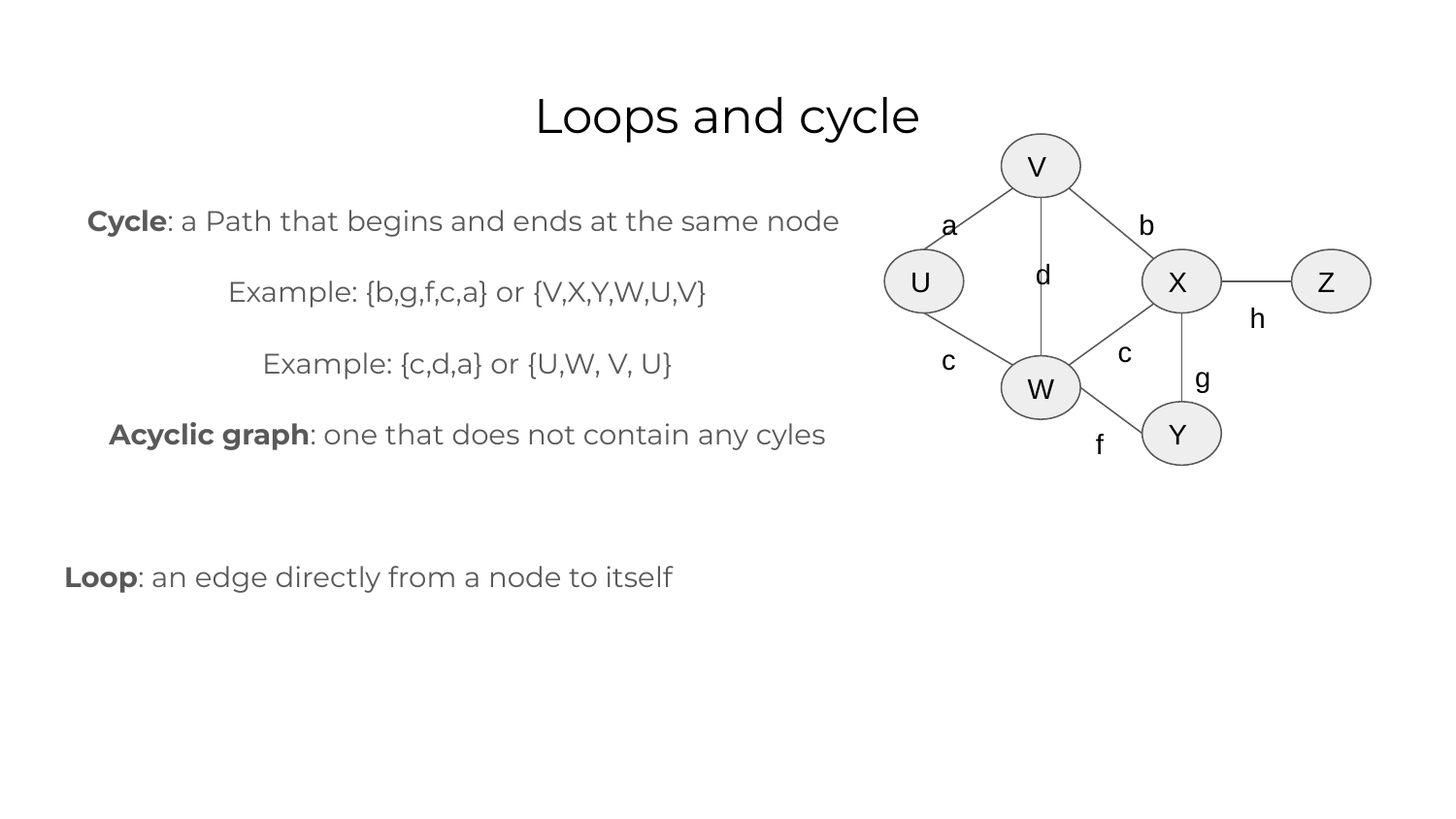

# Loops and cycle
V
a
b
d
U
X
Z
h
c
c
g
W
Y
f
Cycle: a Path that begins and ends at the same node
Example: {b,g,f,c,a} or {V,X,Y,W,U,V}
Example: {c,d,a} or {U,W, V, U}
Acyclic graph: one that does not contain any cyles

Loop: an edge directly from a node to itself